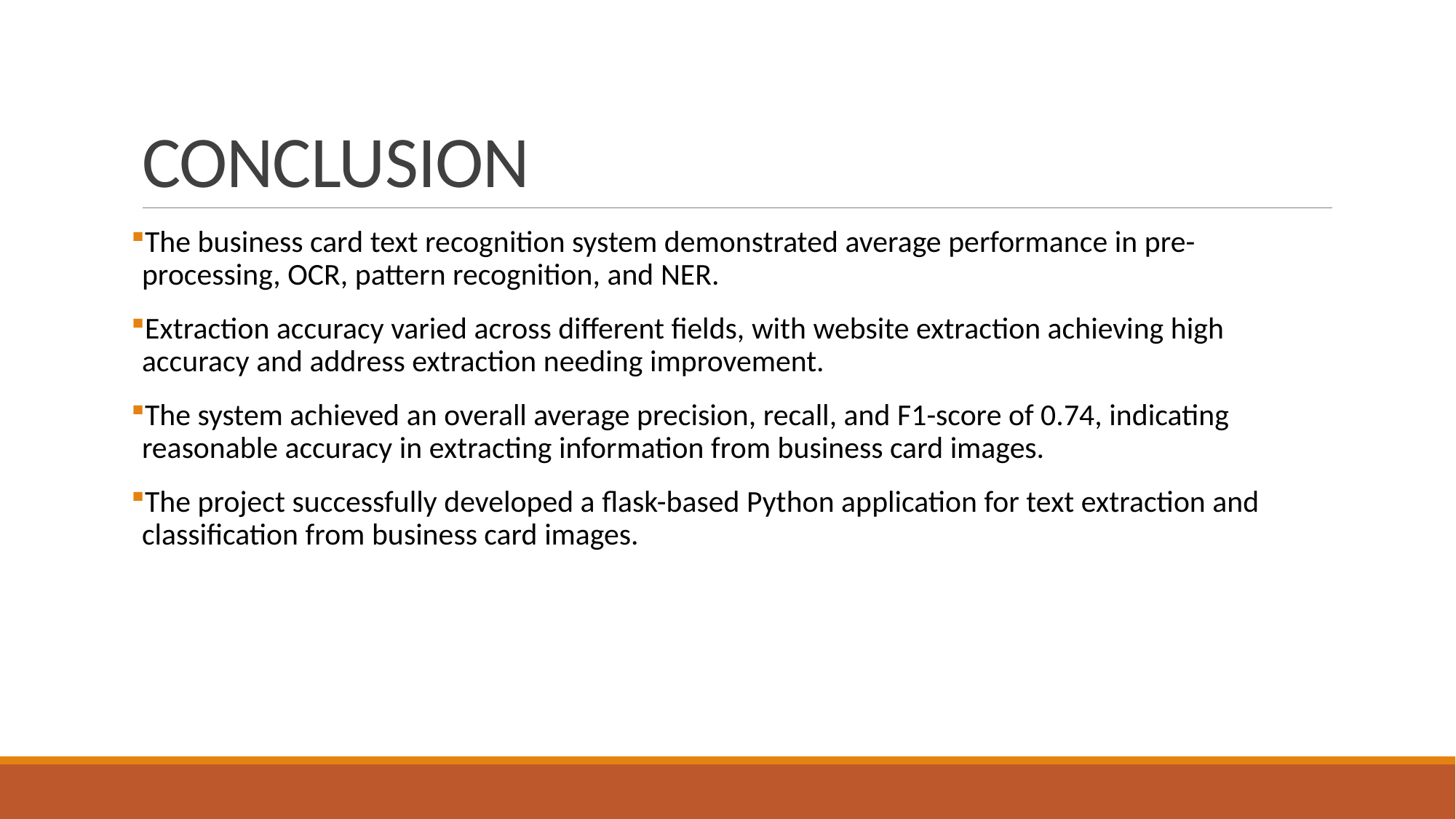

# CONCLUSION
The business card text recognition system demonstrated average performance in pre-processing, OCR, pattern recognition, and NER.
Extraction accuracy varied across different fields, with website extraction achieving high accuracy and address extraction needing improvement.
The system achieved an overall average precision, recall, and F1-score of 0.74, indicating reasonable accuracy in extracting information from business card images.
The project successfully developed a flask-based Python application for text extraction and classification from business card images.